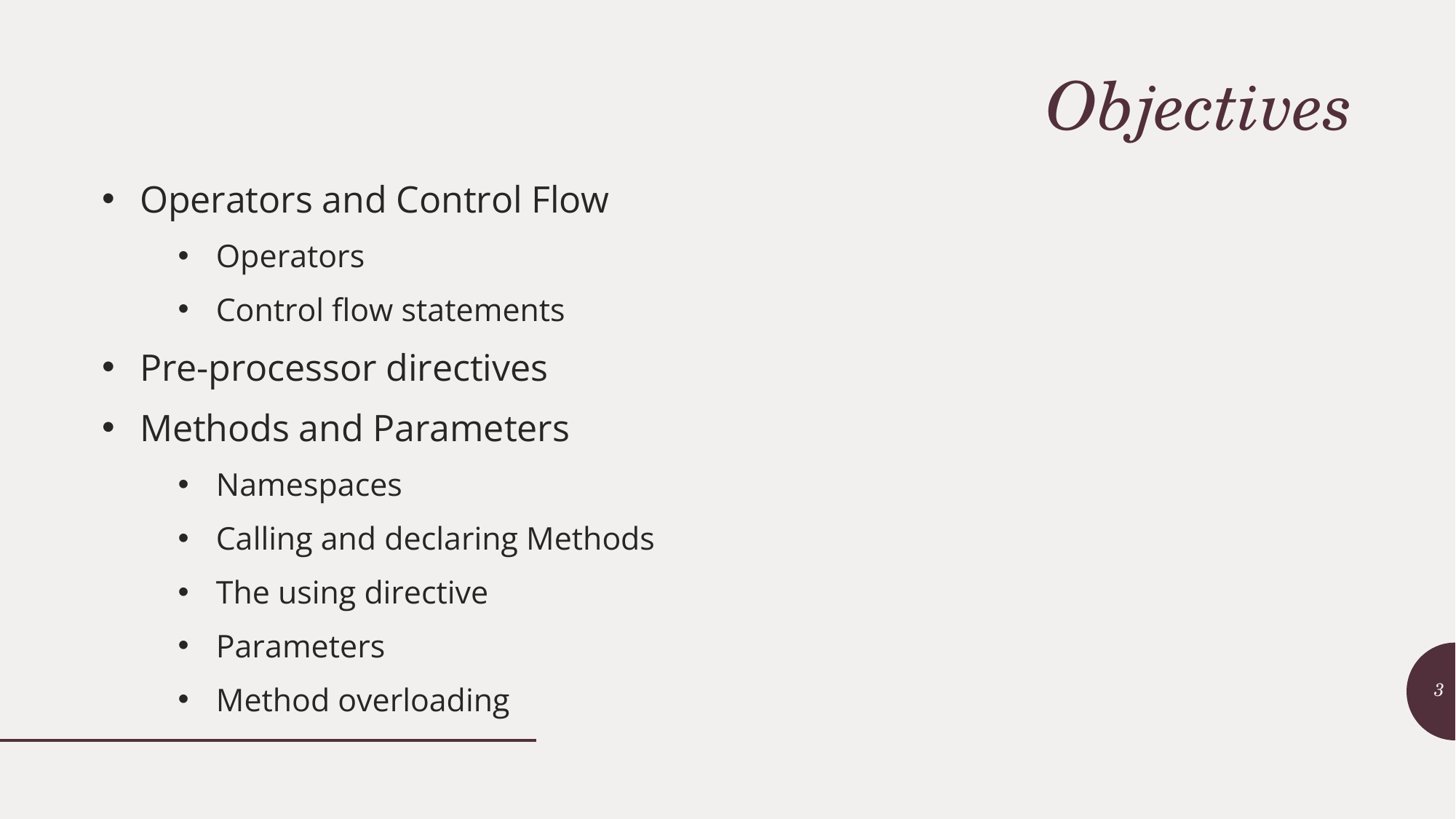

# Objectives
Operators and Control Flow
Operators
Control flow statements
Pre-processor directives
Methods and Parameters
Namespaces
Calling and declaring Methods
The using directive
Parameters
Method overloading

3